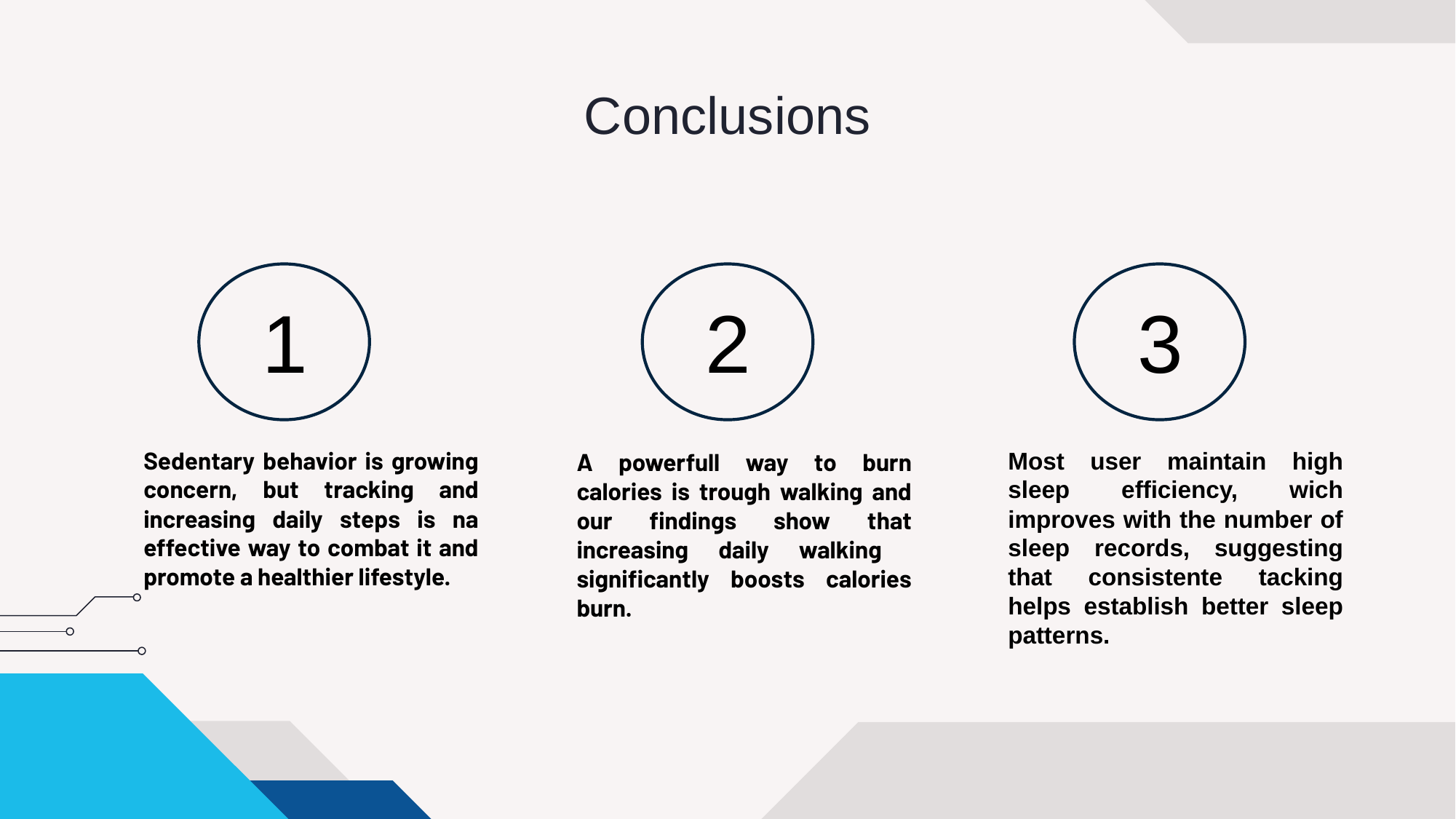

# Conclusions

1
2
3
Most user maintain high sleep efficiency, wich improves with the number of sleep records, suggesting that consistente tacking helps establish better sleep patterns.
Sedentary behavior is growing concern, but tracking and increasing daily steps is na effective way to combat it and promote a healthier lifestyle.

A powerfull way to burn calories is trough walking and our findings show that increasing daily walking  significantly boosts calories burn.